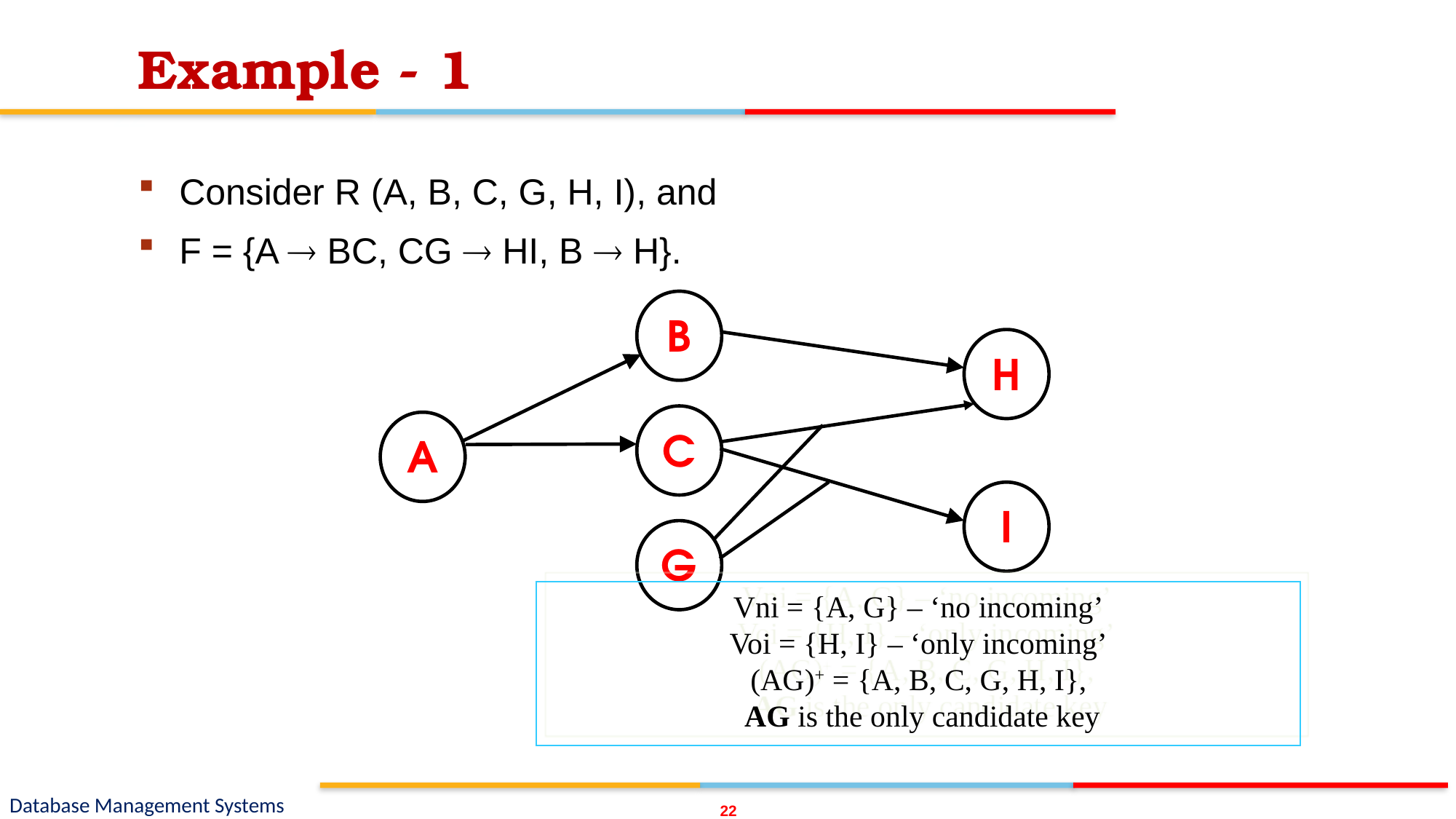

# Example - 1
22
Consider R (A, B, C, G, H, I), and
F = {A → BC, CG → HI, B → H}.
B
H

C
A

I
G
Vni = {A, G} – ‘no incoming’
Voi = {H, I} – ‘only incoming’
(AG)+ = {A, B, C, G, H, I},
 AG is the only candidate key